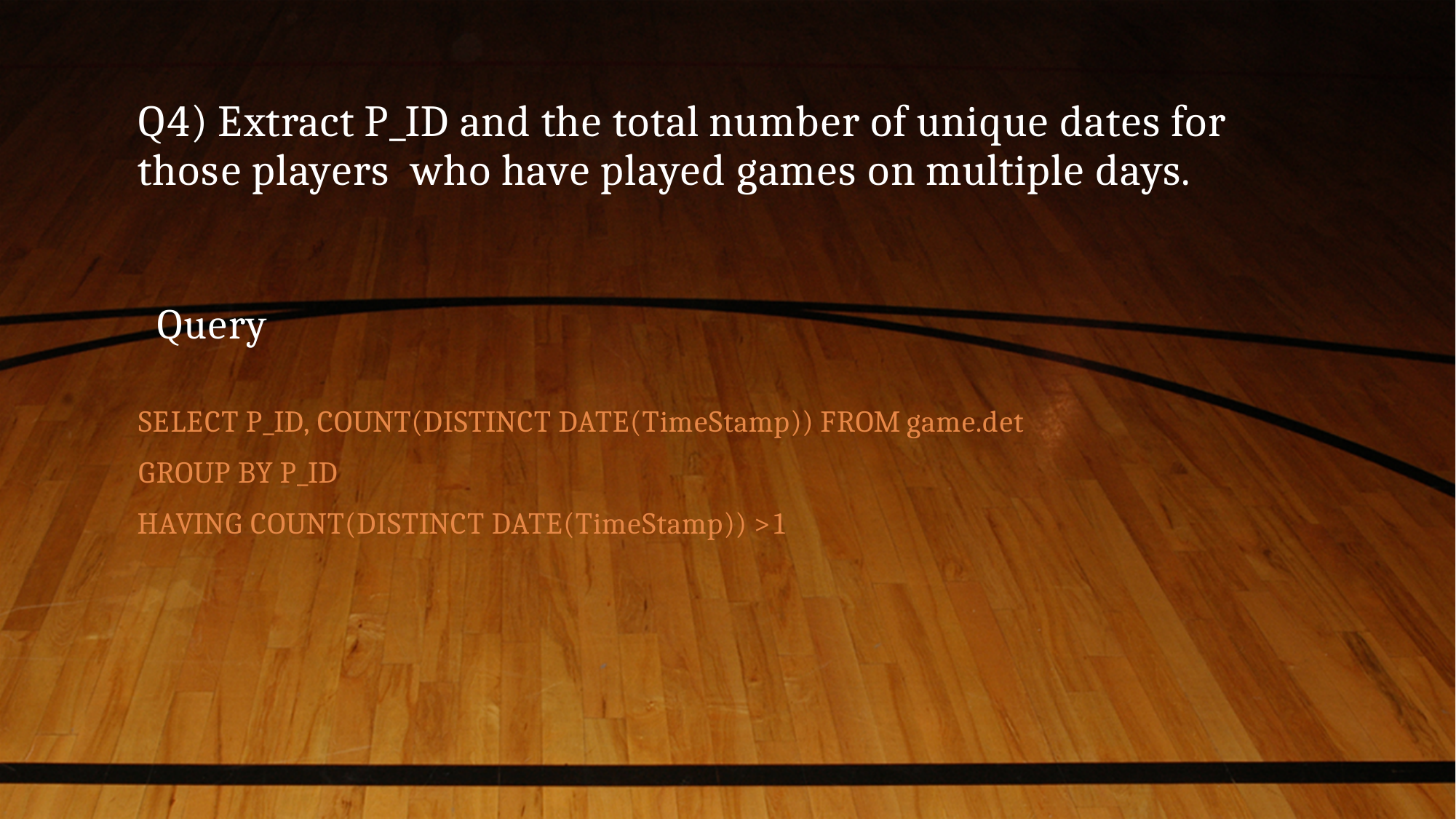

# Q4) Extract P_ID and the total number of unique dates for those players  who have played games on multiple days.
Query
SELECT P_ID, COUNT(DISTINCT DATE(TimeStamp)) FROM game.det
GROUP BY P_ID
HAVING COUNT(DISTINCT DATE(TimeStamp)) >1